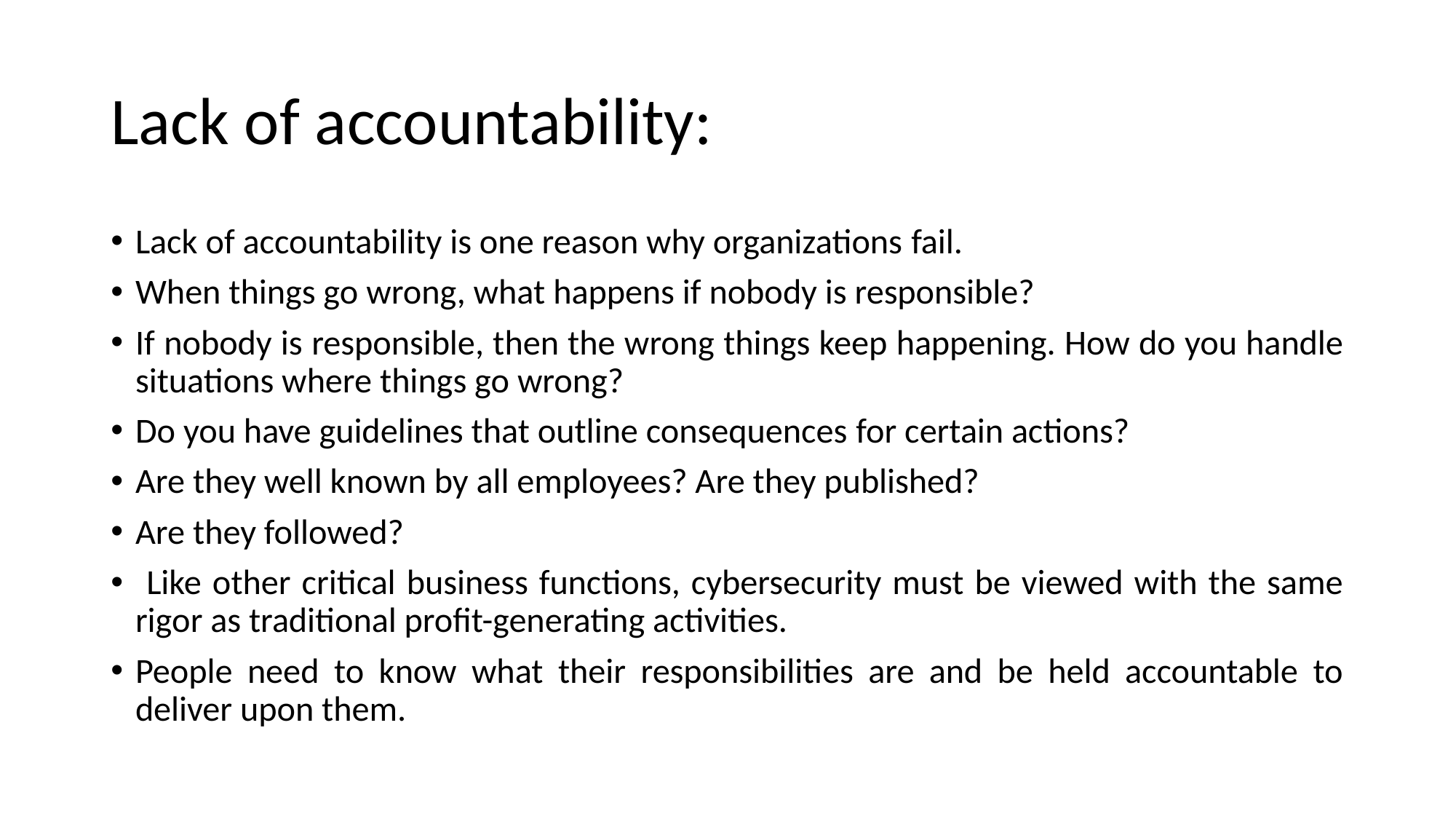

# Lack of accountability:
Lack of accountability is one reason why organizations fail.
When things go wrong, what happens if nobody is responsible?
If nobody is responsible, then the wrong things keep happening. How do you handle situations where things go wrong?
Do you have guidelines that outline consequences for certain actions?
Are they well known by all employees? Are they published?
Are they followed?
 Like other critical business functions, cybersecurity must be viewed with the same rigor as traditional profit-generating activities.
People need to know what their responsibilities are and be held accountable to deliver upon them.